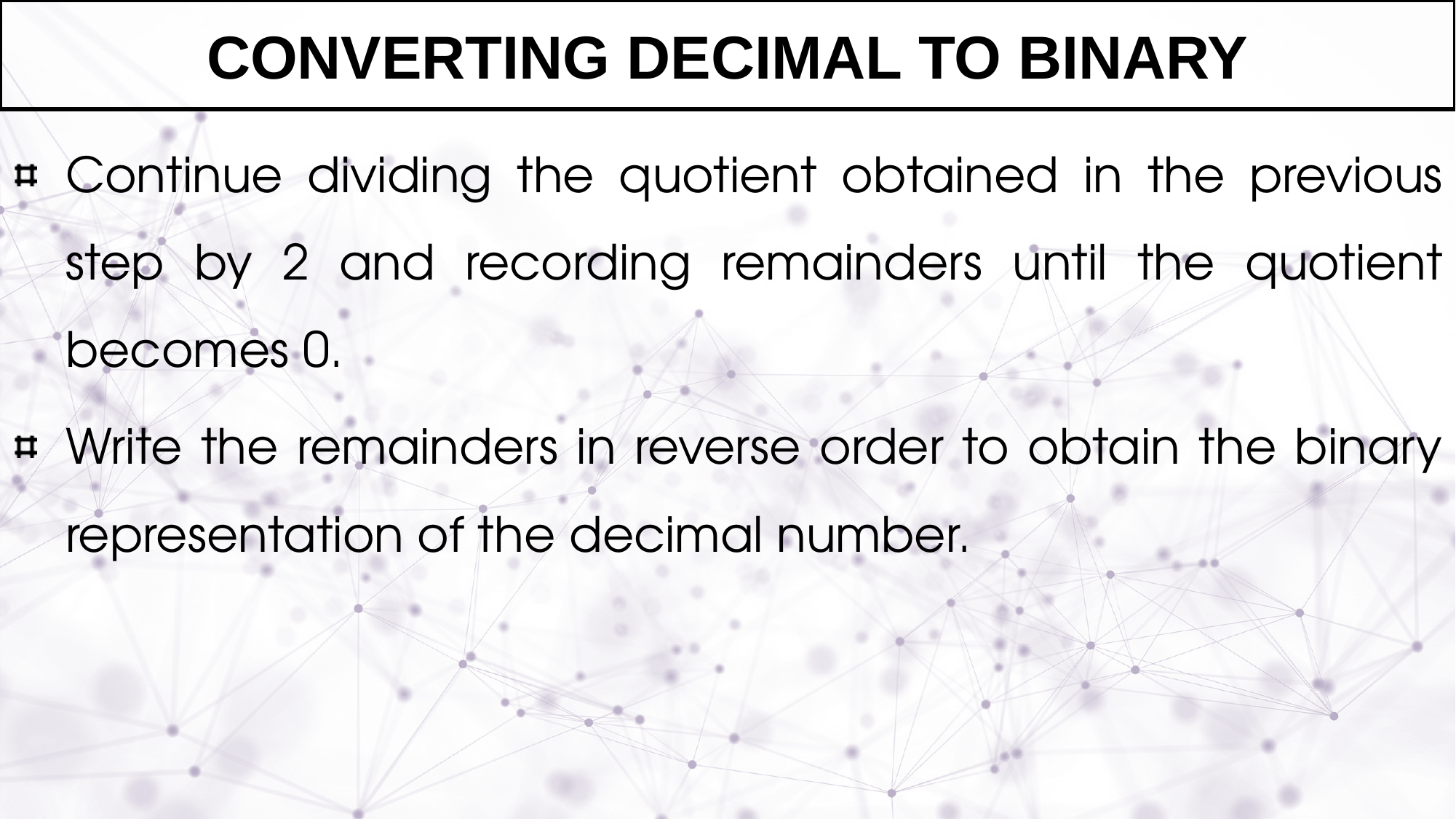

# Converting Decimal to Binary
Continue dividing the quotient obtained in the previous step by 2 and recording remainders until the quotient becomes 0.
Write the remainders in reverse order to obtain the binary representation of the decimal number.